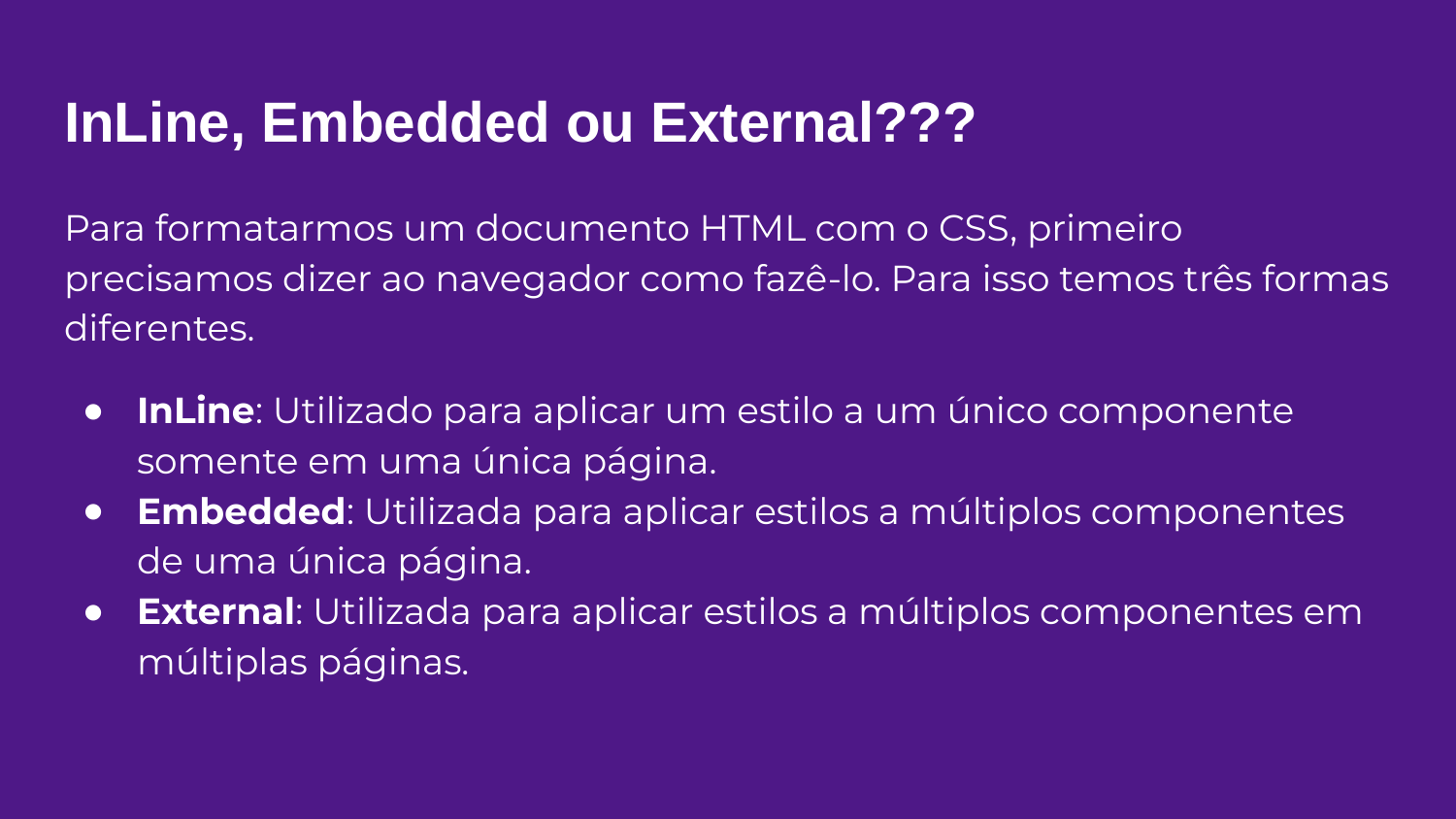

# InLine, Embedded ou External???
Para formatarmos um documento HTML com o CSS, primeiro precisamos dizer ao navegador como fazê-lo. Para isso temos três formas diferentes.
InLine: Utilizado para aplicar um estilo a um único componente somente em uma única página.
Embedded: Utilizada para aplicar estilos a múltiplos componentes de uma única página.
External: Utilizada para aplicar estilos a múltiplos componentes em múltiplas páginas.